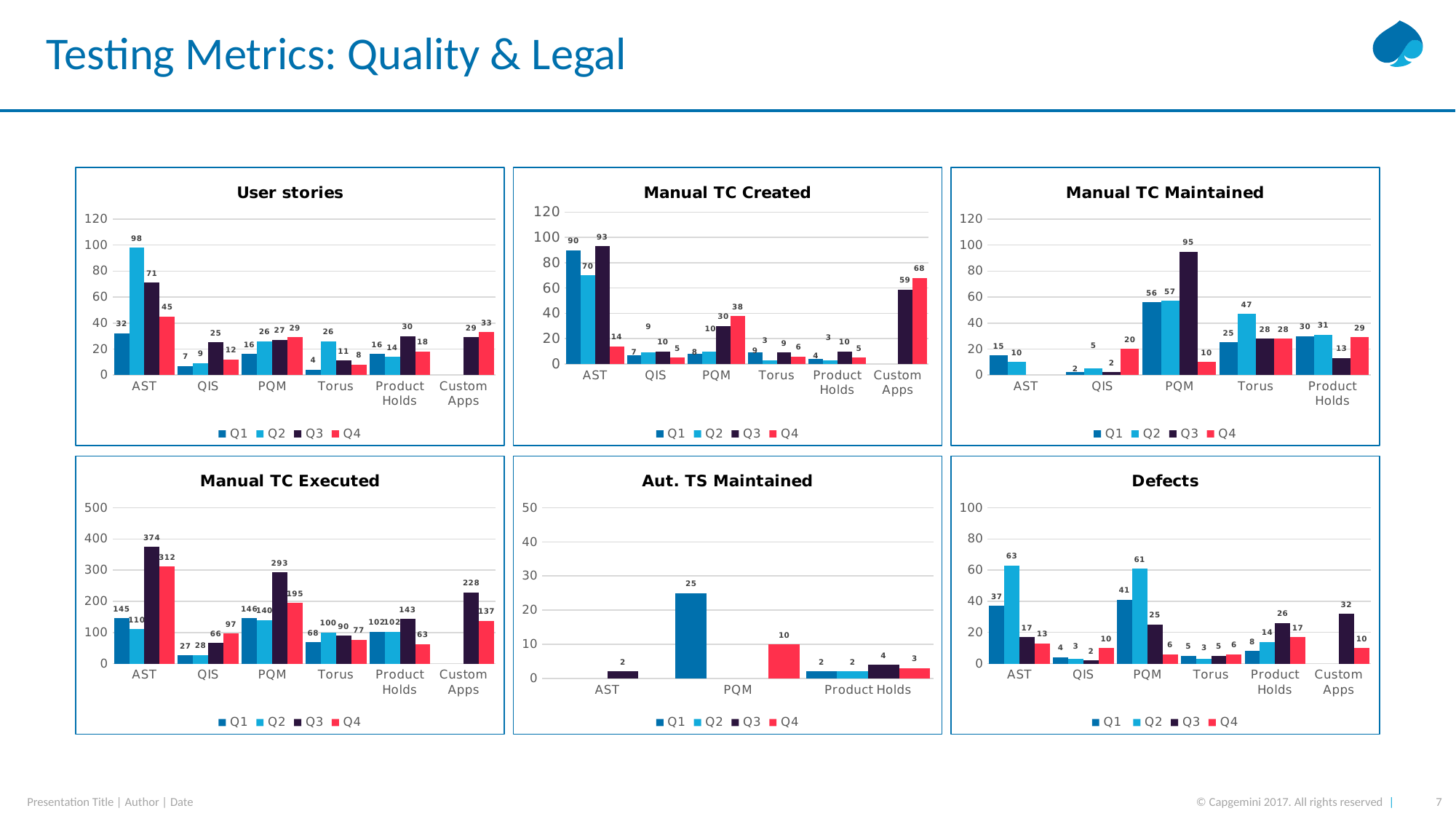

# Testing Metrics: Quality & Legal

### Chart: User stories

| Category | Q1 | Q2 | Q3 | Q4 |
|---|---|---|---|---|
| AST | 32.0 | 98.0 | 71.0 | 45.0 |
| QIS | 7.0 | 9.0 | 25.0 | 12.0 |
| PQM | 16.0 | 26.0 | 27.0 | 29.0 |
| Torus | 4.0 | 26.0 | 11.0 | 8.0 |
| Product Holds | 16.0 | 14.0 | 30.0 | 18.0 |
| Custom Apps | None | None | 29.0 | 33.0 |

### Chart: Manual TC Created

| Category | Q1 | Q2 | Q3 | Q4 |
|---|---|---|---|---|
| AST | 90.0 | 70.0 | 93.0 | 14.0 |
| QIS | 7.0 | 9.0 | 10.0 | 5.0 |
| PQM | 8.0 | 10.0 | 30.0 | 38.0 |
| Torus | 9.0 | 3.0 | 9.0 | 6.0 |
| Product Holds | 4.0 | 3.0 | 10.0 | 5.0 |
| Custom Apps | None | None | 59.0 | 68.0 |

### Chart: Manual TC Maintained

| Category | Q1 | Q2 | Q3 | Q4 |
|---|---|---|---|---|
| AST | 15.0 | 10.0 | None | None |
| QIS | 2.0 | 5.0 | 2.0 | 20.0 |
| PQM | 56.0 | 57.0 | 95.0 | 10.0 |
| Torus | 25.0 | 47.0 | 28.0 | 28.0 |
| Product Holds | 30.0 | 31.0 | 13.0 | 29.0 |

### Chart: Manual TC Executed

| Category | Q1 | Q2 | Q3 | Q4 |
|---|---|---|---|---|
| AST | 145.0 | 110.0 | 374.0 | 312.0 |
| QIS | 27.0 | 28.0 | 66.0 | 97.0 |
| PQM | 146.0 | 140.0 | 293.0 | 195.0 |
| Torus | 68.0 | 100.0 | 90.0 | 77.0 |
| Product Holds | 102.0 | 102.0 | 143.0 | 63.0 |
| Custom Apps | None | None | 228.0 | 137.0 |

### Chart: Aut. TS Maintained

| Category | Q1 | Q2 | Q3 | Q4 |
|---|---|---|---|---|
| AST | None | None | 2.0 | None |
| PQM | 25.0 | None | None | 10.0 |
| Product Holds | 2.0 | 2.0 | 4.0 | 3.0 |

### Chart: Defects

| Category | Q1  | Q2 | Q3 | Q4 |
|---|---|---|---|---|
| AST | 37.0 | 63.0 | 17.0 | 13.0 |
| QIS | 4.0 | 3.0 | 2.0 | 10.0 |
| PQM | 41.0 | 61.0 | 25.0 | 6.0 |
| Torus | 5.0 | 3.0 | 5.0 | 6.0 |
| Product Holds | 8.0 | 14.0 | 26.0 | 17.0 |
| Custom Apps | None | None | 32.0 | 10.0 |